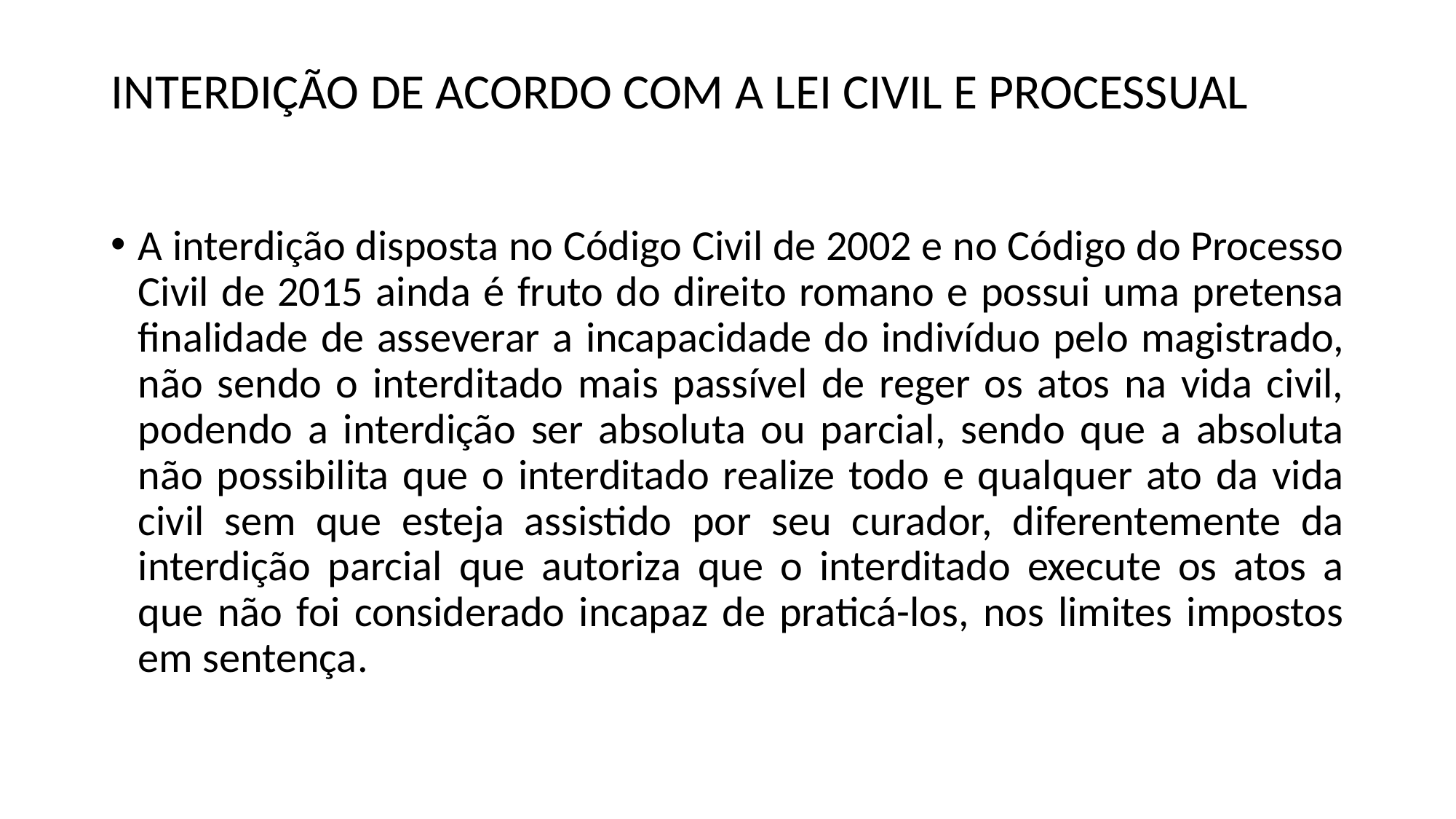

# INTERDIÇÃO DE ACORDO COM A LEI CIVIL E PROCESSUAL
A interdição disposta no Código Civil de 2002 e no Código do Processo Civil de 2015 ainda é fruto do direito romano e possui uma pretensa finalidade de asseverar a incapacidade do indivíduo pelo magistrado, não sendo o interditado mais passível de reger os atos na vida civil, podendo a interdição ser absoluta ou parcial, sendo que a absoluta não possibilita que o interditado realize todo e qualquer ato da vida civil sem que esteja assistido por seu curador, diferentemente da interdição parcial que autoriza que o interditado execute os atos a que não foi considerado incapaz de praticá-los, nos limites impostos em sentença.